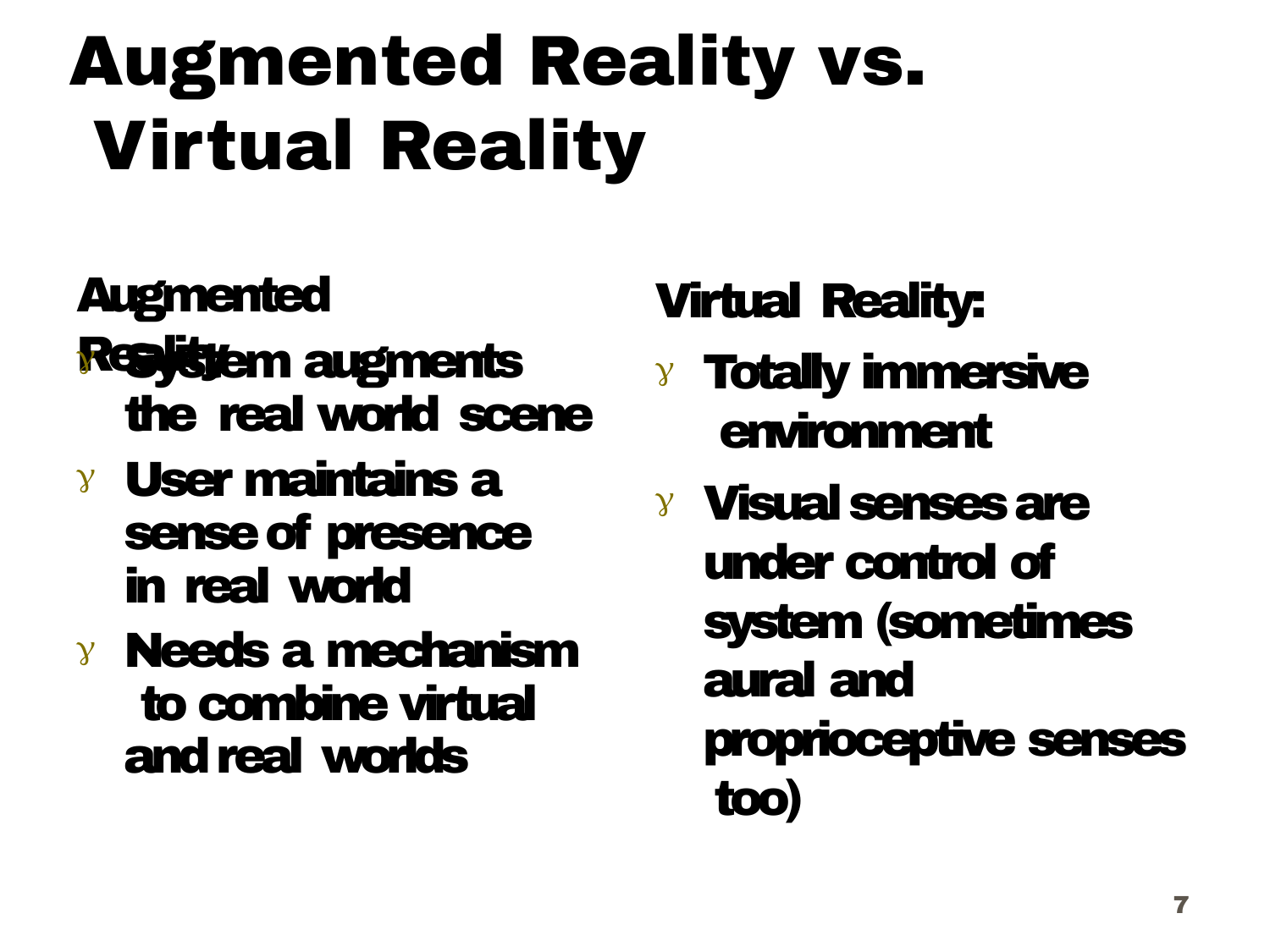

# Augmented Reality vs.  Virtual Reality
Virtual Reality:
Totally immersive  environment
Visual senses are  under control of  system (sometimes  aural and  proprioceptive senses  too)
Augmented Reality
System augments the  real world scene
User maintains a  sense of presence in  real world
Needs a mechanism  to combine virtual  and real worlds
γ
γ
γ
γ
γ
7